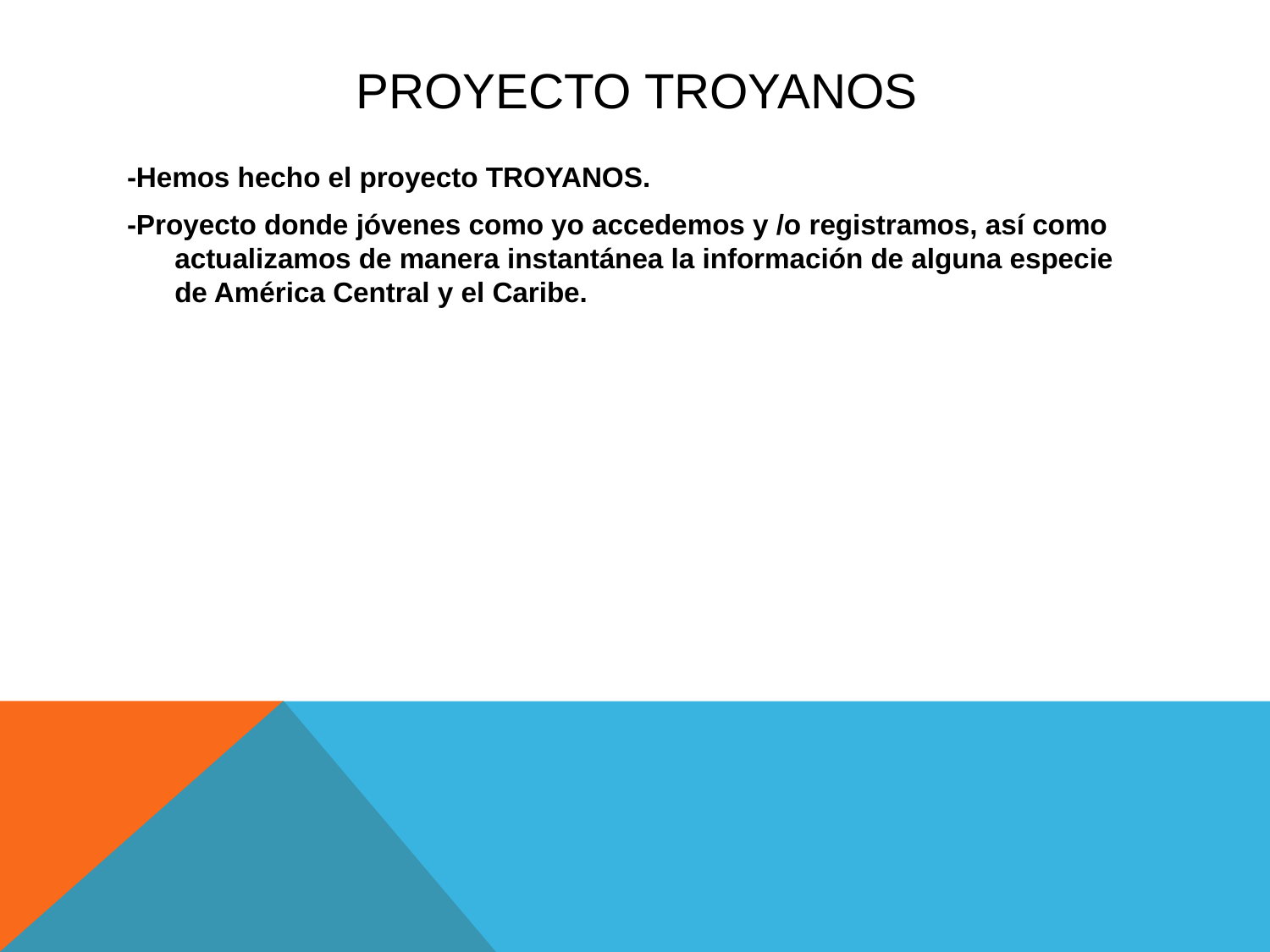

# PROYECTO TROYANOS
-Hemos hecho el proyecto TROYANOS.
-Proyecto donde jóvenes como yo accedemos y /o registramos, así como actualizamos de manera instantánea la información de alguna especie de América Central y el Caribe.